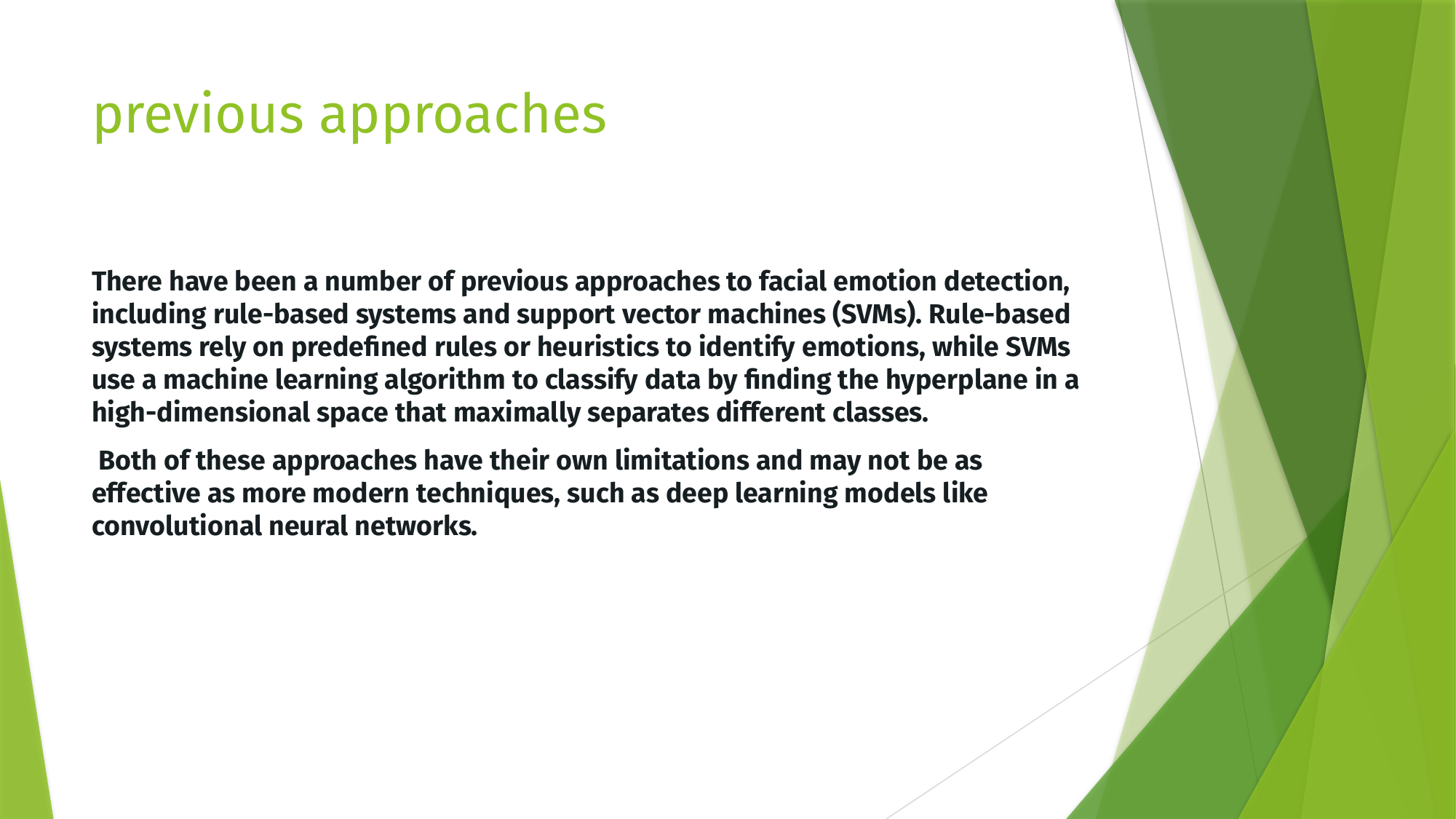

# previous approaches
There have been a number of previous approaches to facial emotion detection, including rule-based systems and support vector machines (SVMs). Rule-based systems rely on predefined rules or heuristics to identify emotions, while SVMs use a machine learning algorithm to classify data by finding the hyperplane in a high-dimensional space that maximally separates different classes.
 Both of these approaches have their own limitations and may not be as effective as more modern techniques, such as deep learning models like convolutional neural networks.